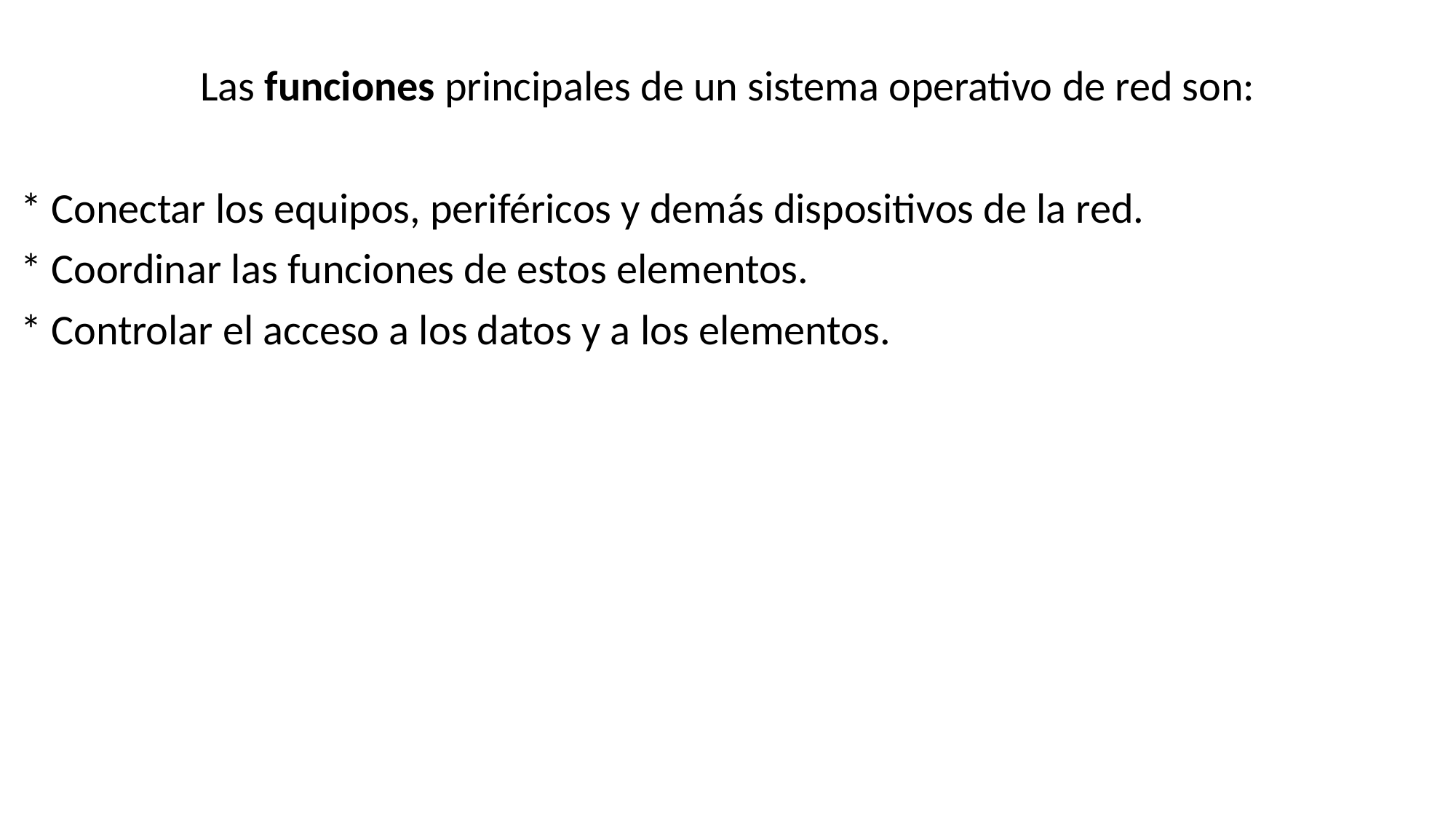

Las funciones principales de un sistema operativo de red son:

 * Conectar los equipos, periféricos y demás dispositivos de la red.
 * Coordinar las funciones de estos elementos.
 * Controlar el acceso a los datos y a los elementos.